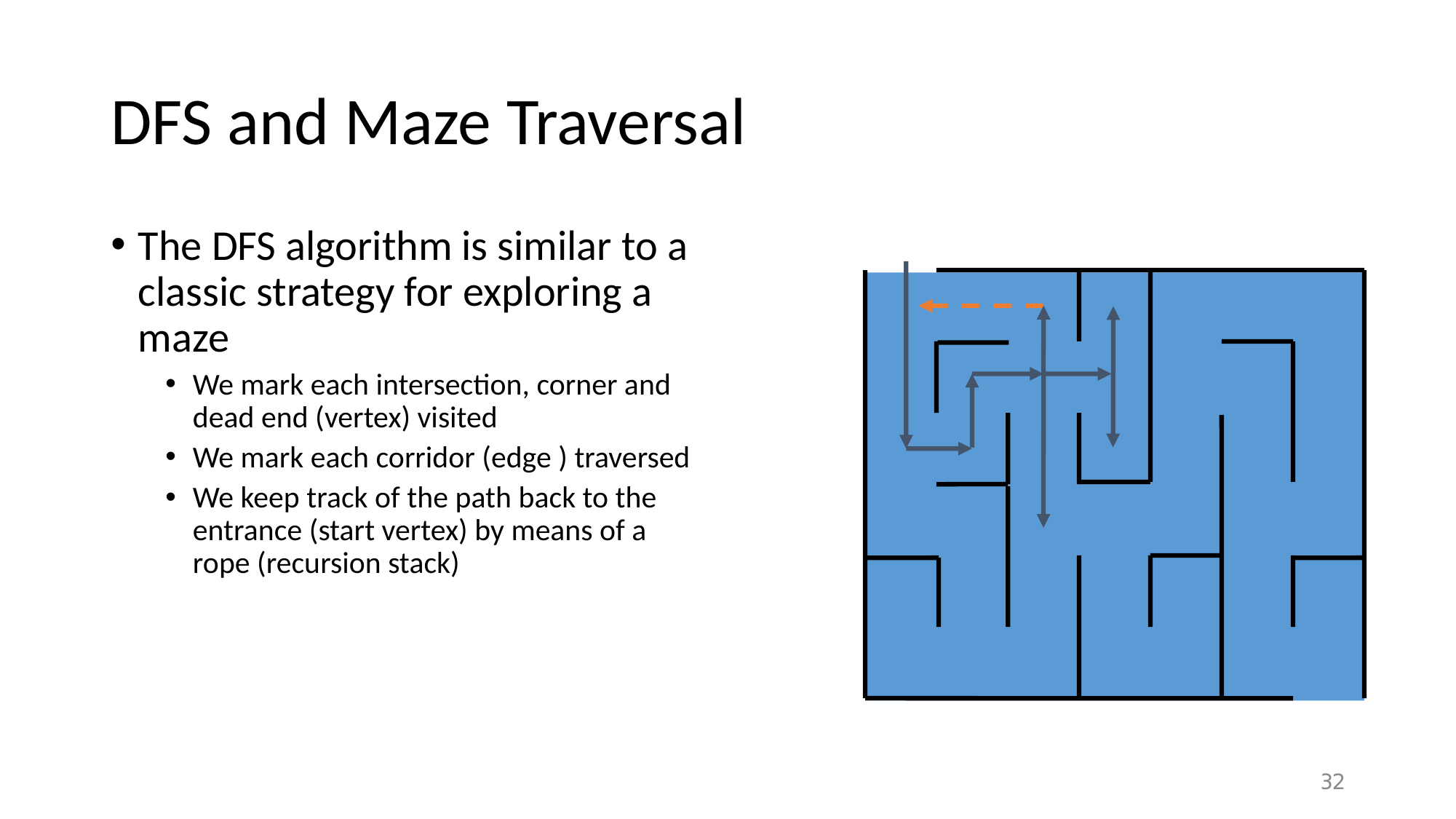

# DFS and Maze Traversal
The DFS algorithm is similar to a classic strategy for exploring a maze
We mark each intersection, corner and dead end (vertex) visited
We mark each corridor (edge ) traversed
We keep track of the path back to the entrance (start vertex) by means of a rope (recursion stack)

32